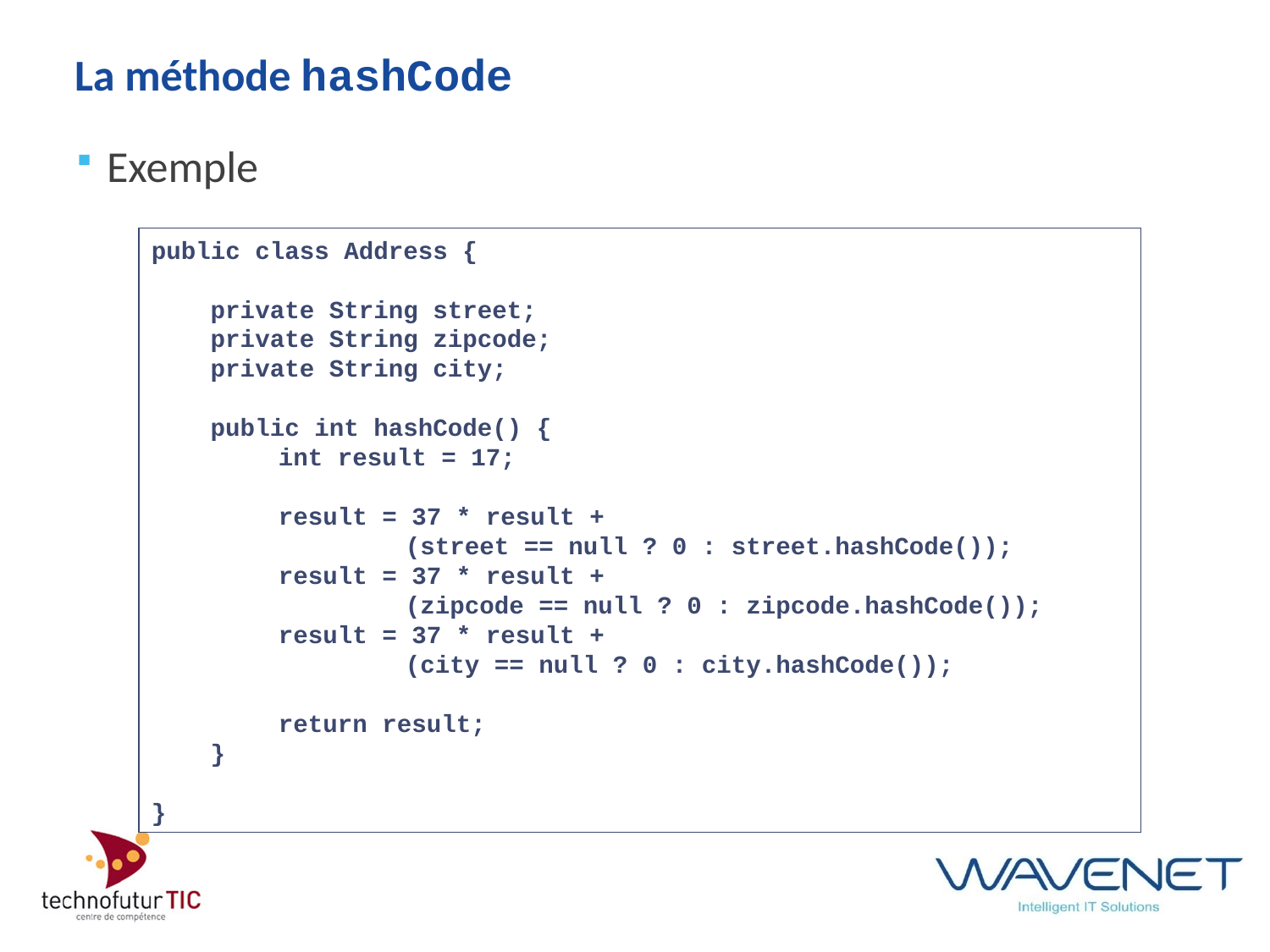

# La méthode hashCode
Exemple
public class Address {

    private String street;
    private String zipcode;
    private String city;

    public int hashCode() {
    	int result = 17;

    	result = 37 * result +
		(street == null ? 0 : street.hashCode());
    	result = 37 * result +
		(zipcode == null ? 0 : zipcode.hashCode());
    	result = 37 * result +
		(city == null ? 0 : city.hashCode());

    	return result;
    }

}